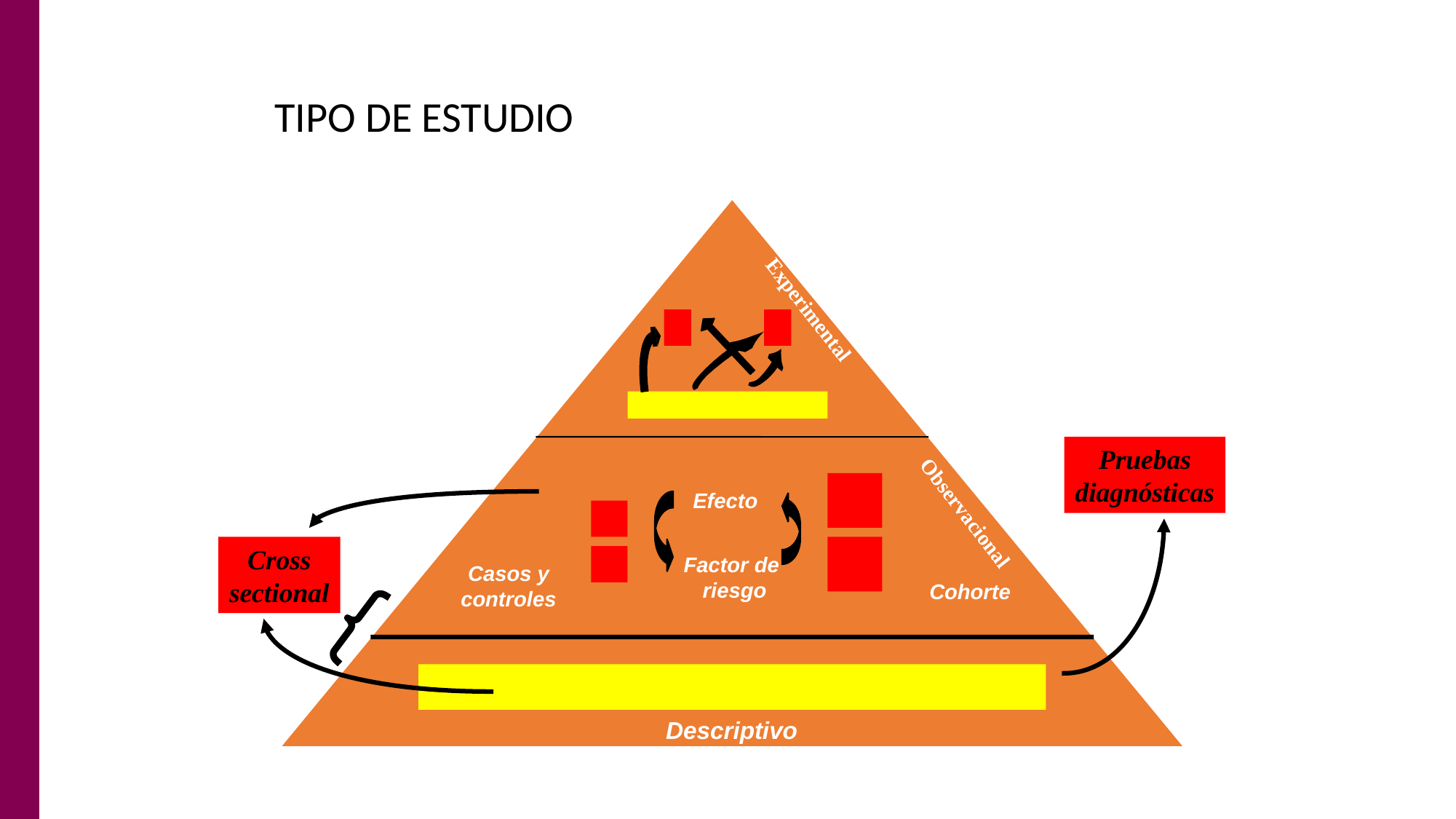

# TIPO DE ESTUDIO

Experimental

Pruebas
diagnósticas

Efecto

Observacional

Cross
sectional

Factor de
riesgo
Casos y
controles
Cohorte

Descriptivo